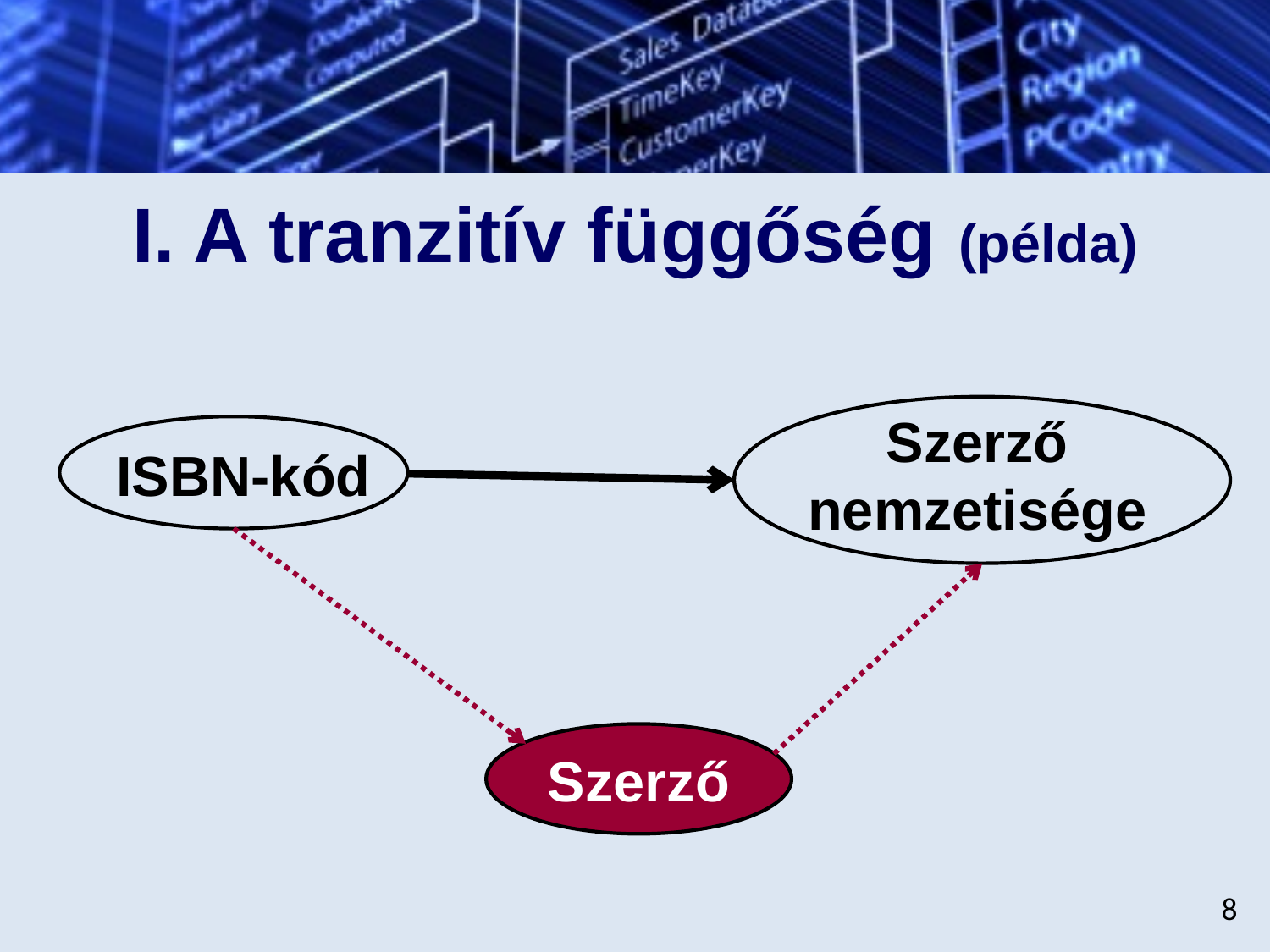

# I. A tranzitív függőség (példa)

Szerző nemzetisége

ISBN-kód

Szerző
8